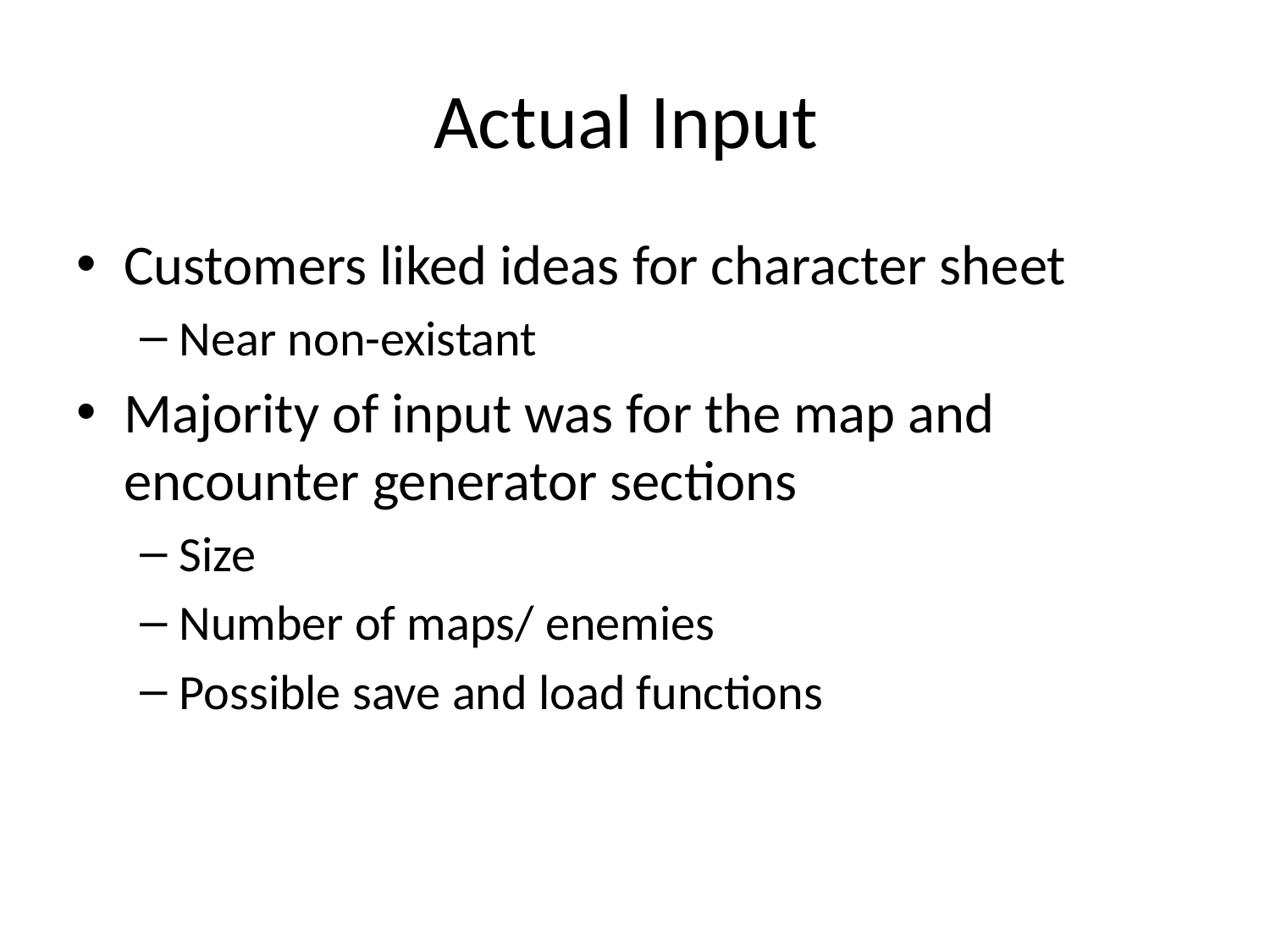

# Actual Input
Customers liked ideas for character sheet
Near non-existant
Majority of input was for the map and encounter generator sections
Size
Number of maps/ enemies
Possible save and load functions